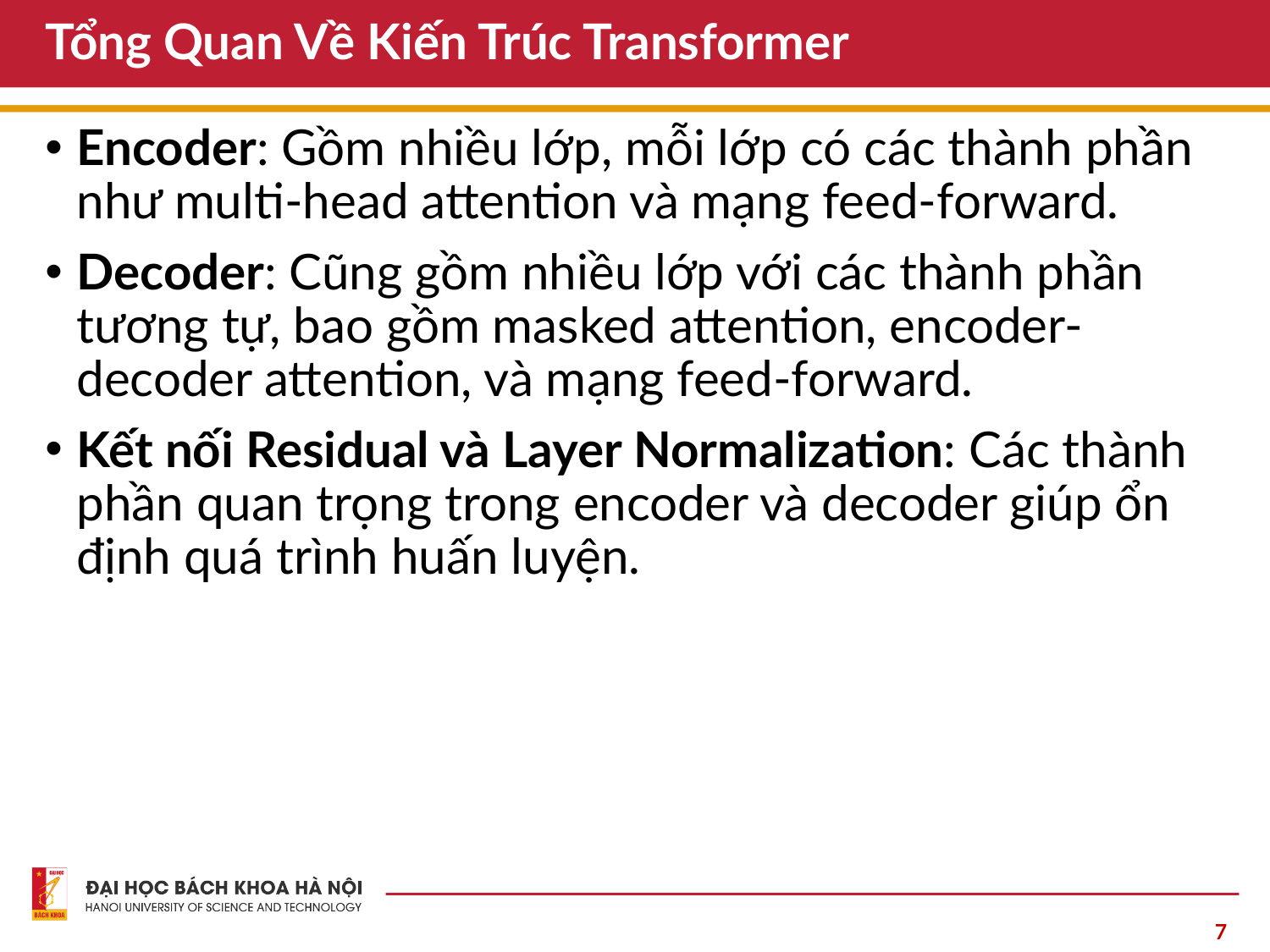

# Tổng Quan Về Kiến Trúc Transformer
Encoder: Gồm nhiều lớp, mỗi lớp có các thành phần như multi-head attention và mạng feed-forward.
Decoder: Cũng gồm nhiều lớp với các thành phần tương tự, bao gồm masked attention, encoder-decoder attention, và mạng feed-forward.
Kết nối Residual và Layer Normalization: Các thành phần quan trọng trong encoder và decoder giúp ổn định quá trình huấn luyện.
7